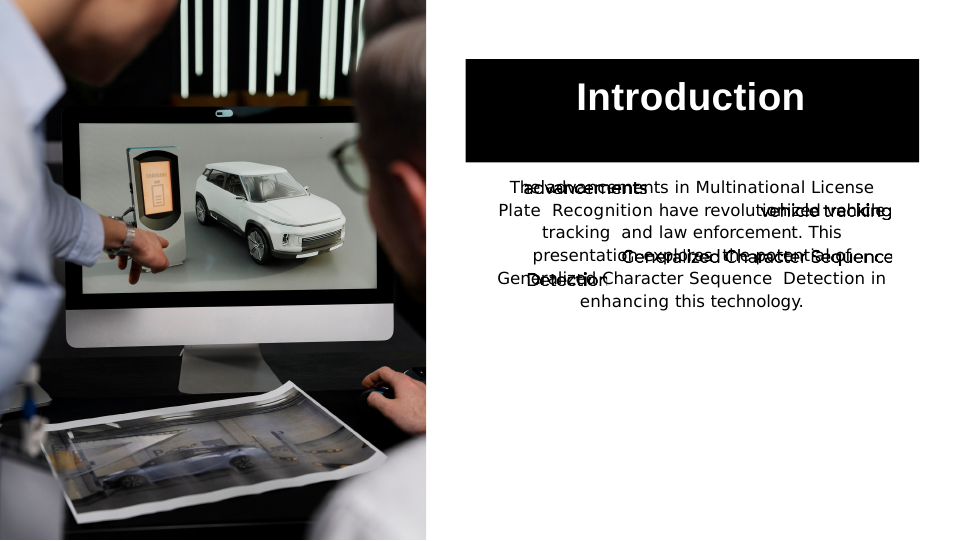

# Introduction
The advancements in Multinational License Plate  Recognition have revolutionized vehicle tracking  and law enforcement. This presentation explores  the potential of Generalized Character Sequence  Detection in enhancing this technology.